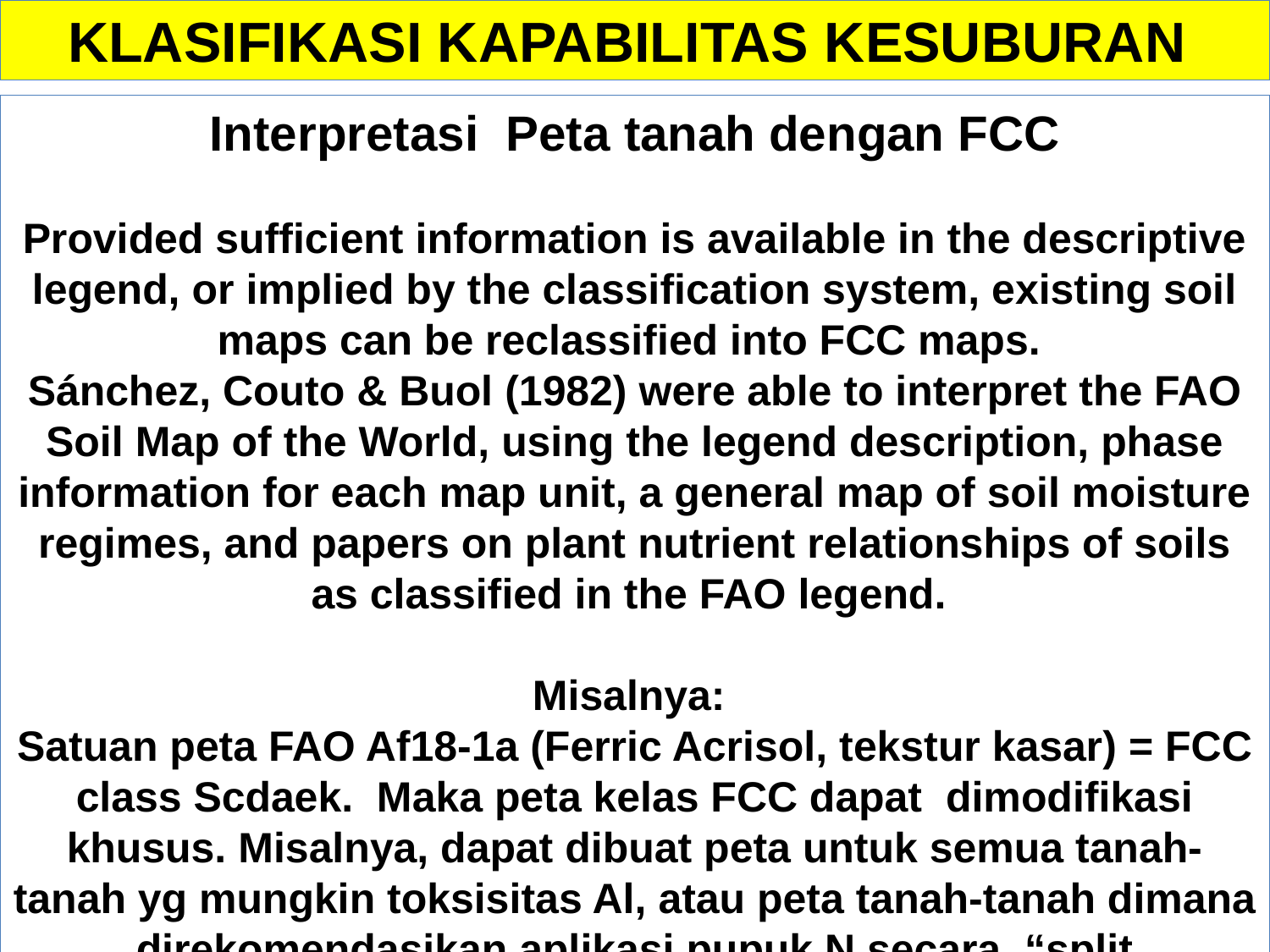

KLASIFIKASI KAPABILITAS KESUBURAN
Interpretasi  Peta tanah dengan FCC

Provided sufficient information is available in the descriptive legend, or implied by the classification system, existing soil maps can be reclassified into FCC maps.
Sánchez, Couto & Buol (1982) were able to interpret the FAO Soil Map of the World, using the legend description, phase information for each map unit, a general map of soil moisture regimes, and papers on plant nutrient relationships of soils as classified in the FAO legend.

Misalnya:
Satuan peta FAO Af18-1a (Ferric Acrisol, tekstur kasar) = FCC class Scdaek.  Maka peta kelas FCC dapat  dimodifikasi khusus. Misalnya, dapat dibuat peta untuk semua tanah-tanah yg mungkin toksisitas Al, atau peta tanah-tanah dimana direkomendasikan aplikasi pupuk N secara  “split applications”.